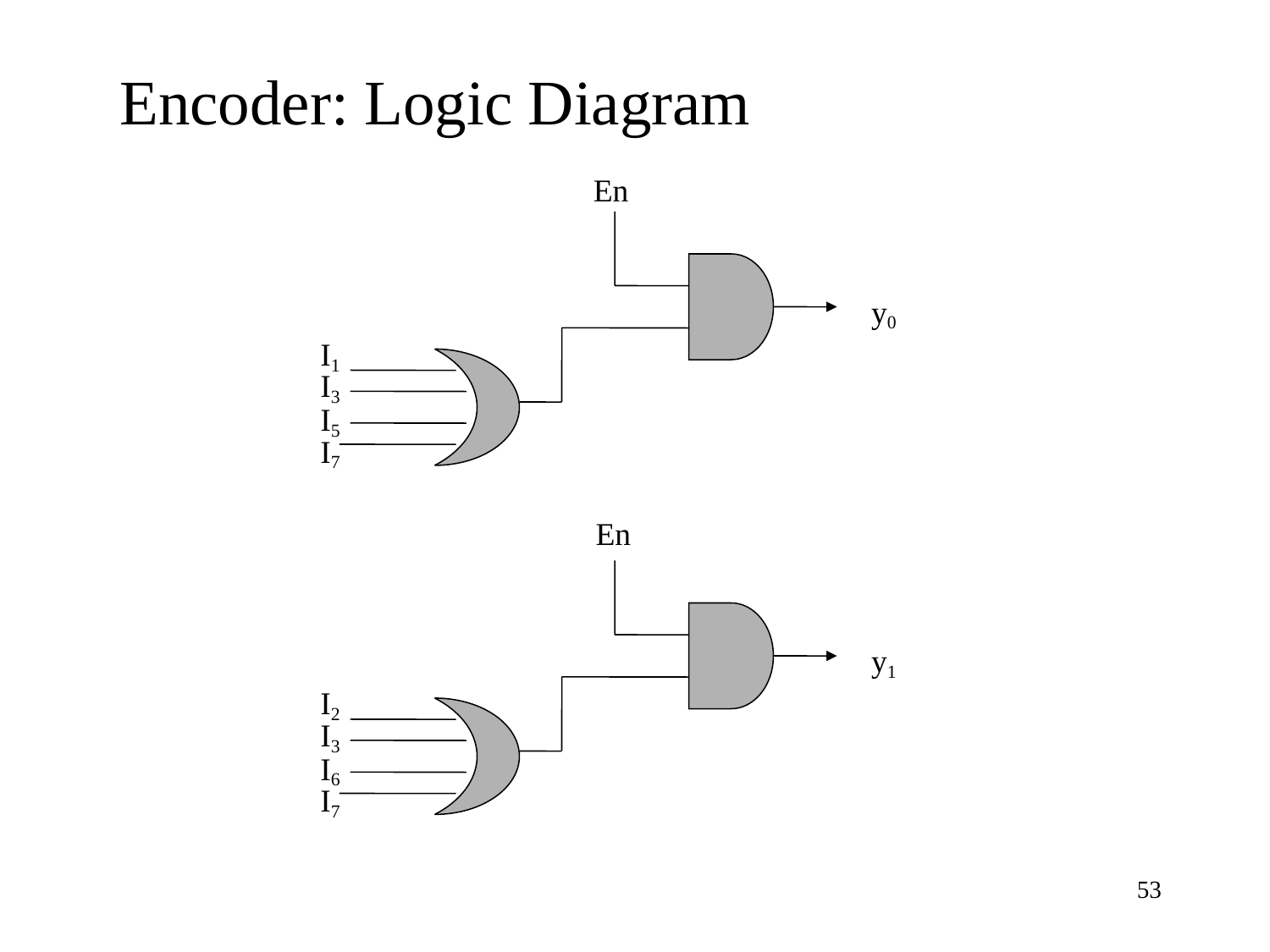

Encoder: Logic Diagram
En

y0

I1

I3

I5

I7

En

y1

I2

I3

I6

I7

53